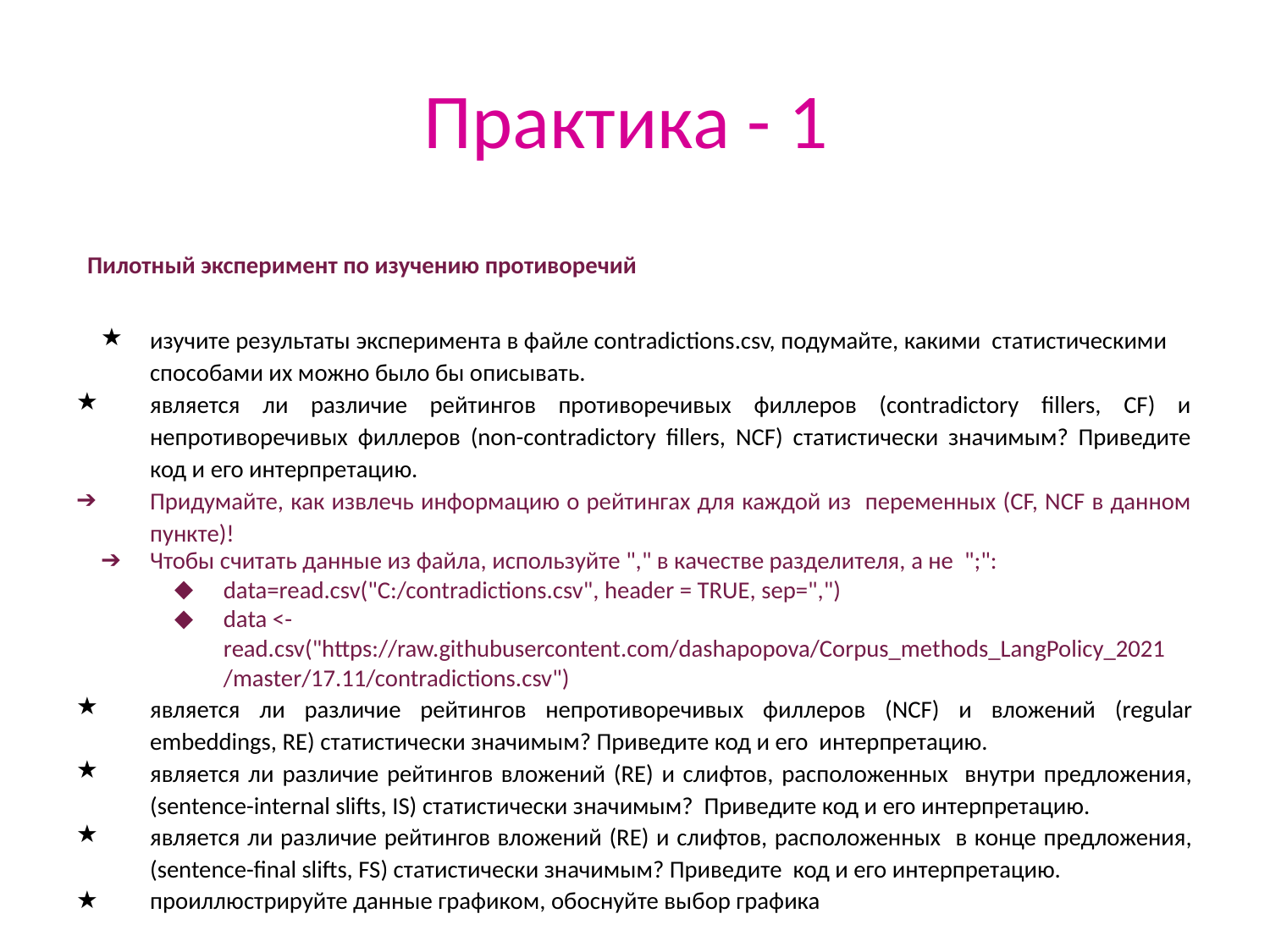

# Практика - 1
Пилотный эксперимент по изучению противоречий

изучите результаты эксперимента в файле contradictions.csv, подумайте, какими  статистическими способами их можно было бы описывать.
является ли различие рейтингов противоречивых филлеров (contradictory fillers, CF) и непротиворечивых филлеров (non-contradictory fillers, NCF) статистически значимым? Приведите код и его интерпретацию.
Придумайте, как извлечь информацию о рейтингах для каждой из  переменных (CF, NCF в данном пункте)!
Чтобы считать данные из файла, используйте "," в качестве разделителя, а не  ";":
data=read.csv("C:/contradictions.csv", header = TRUE, sep=",")
data <- read.csv("https://raw.githubusercontent.com/dashapopova/Corpus_methods_LangPolicy_2021/master/17.11/contradictions.csv")
является ли различие рейтингов непротиворечивых филлеров (NCF) и вложений (regular embeddings, RE) статистически значимым? Приведите код и его  интерпретацию.
является ли различие рейтингов вложений (RE) и слифтов, расположенных  внутри предложения, (sentence-internal slifts, IS) статистически значимым?  Приведите код и его интерпретацию.
является ли различие рейтингов вложений (RE) и слифтов, расположенных  в конце предложения, (sentence-final slifts, FS) статистически значимым? Приведите  код и его интерпретацию.
проиллюстрируйте данные графиком, обоснуйте выбор графика